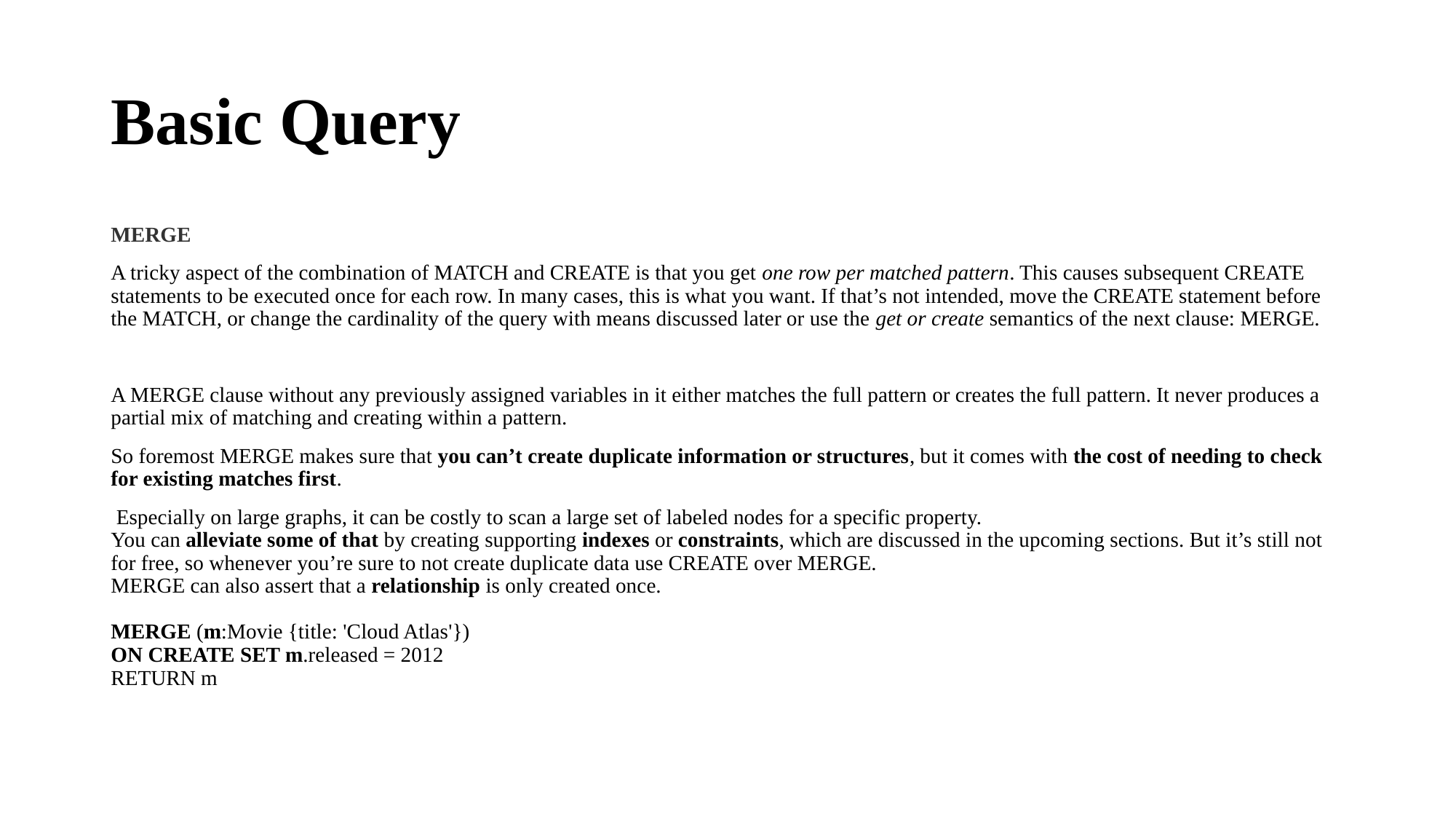

# Basic Query
MERGE
A tricky aspect of the combination of MATCH and CREATE is that you get one row per matched pattern. This causes subsequent CREATE statements to be executed once for each row. In many cases, this is what you want. If that’s not intended, move the CREATE statement before the MATCH, or change the cardinality of the query with means discussed later or use the get or create semantics of the next clause: MERGE.

A MERGE clause without any previously assigned variables in it either matches the full pattern or creates the full pattern. It never produces a partial mix of matching and creating within a pattern.
So foremost MERGE makes sure that you can’t create duplicate information or structures, but it comes with the cost of needing to check for existing matches first.
 Especially on large graphs, it can be costly to scan a large set of labeled nodes for a specific property.
You can alleviate some of that by creating supporting indexes or constraints, which are discussed in the upcoming sections. But it’s still not for free, so whenever you’re sure to not create duplicate data use CREATE over MERGE.
MERGE can also assert that a relationship is only created once.

MERGE (m:Movie {title: 'Cloud Atlas'})
ON CREATE SET m.released = 2012
RETURN m